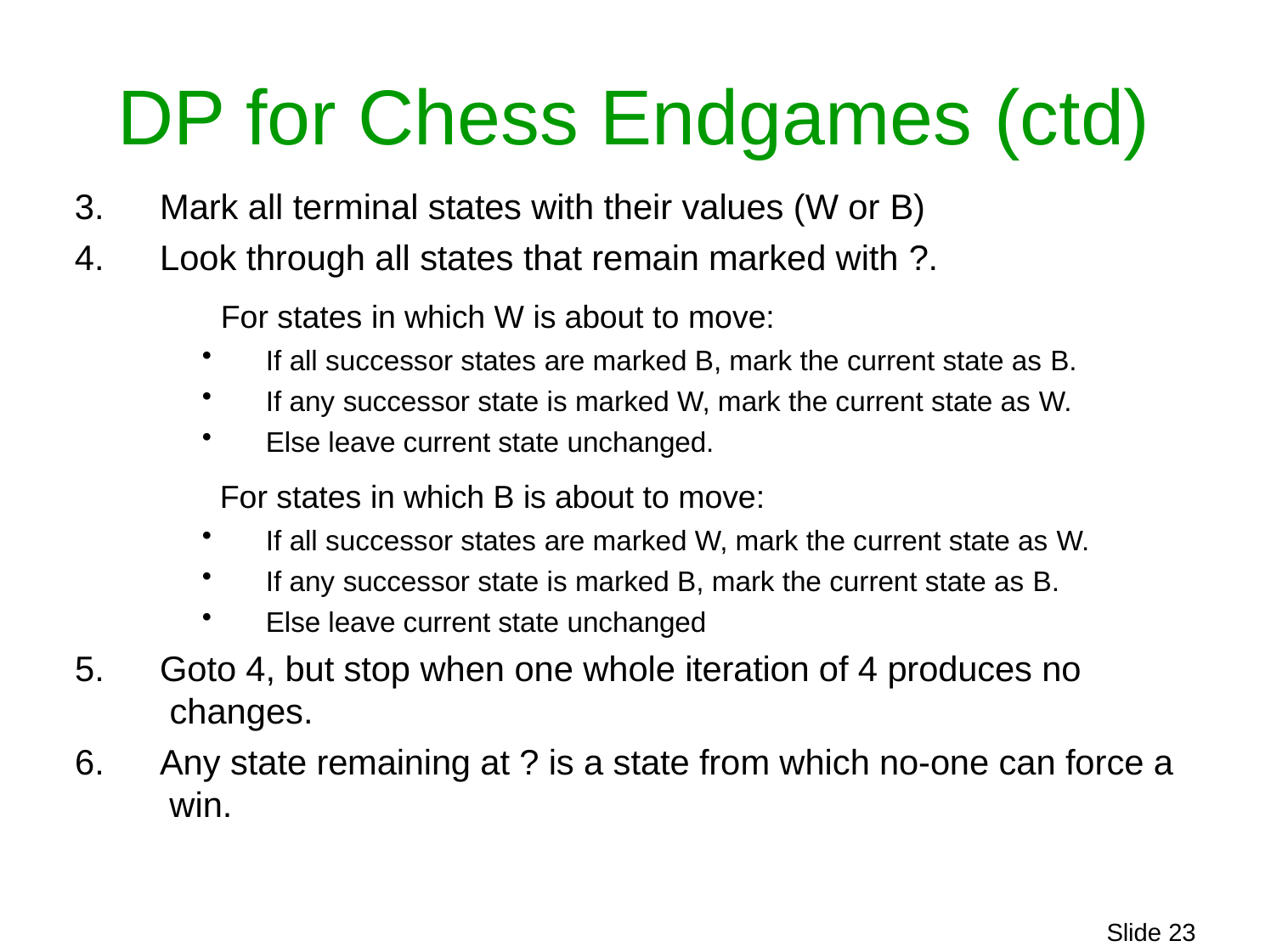

# DP for Chess Endgames (ctd)
Mark all terminal states with their values (W or B)
Look through all states that remain marked with ?.
For states in which W is about to move:
If all successor states are marked B, mark the current state as B.
If any successor state is marked W, mark the current state as W.
Else leave current state unchanged.
For states in which B is about to move:
If all successor states are marked W, mark the current state as W.
If any successor state is marked B, mark the current state as B.
Else leave current state unchanged
Goto 4, but stop when one whole iteration of 4 produces no  changes.
Any state remaining at ? is a state from which no-one can force a  win.
Slide 23